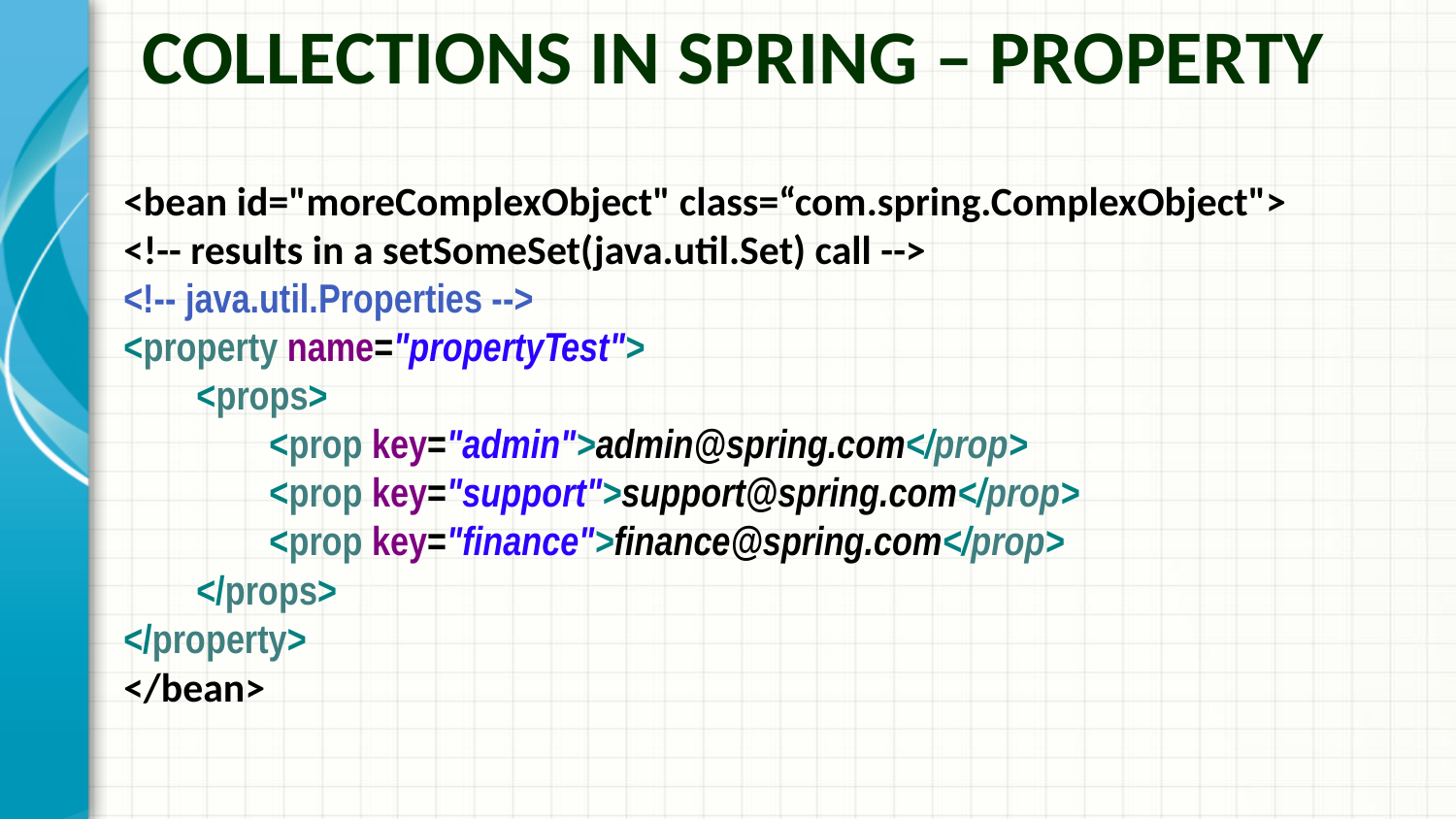

Collections in spring – Property
<bean id="moreComplexObject" class=“com.spring.ComplexObject">
<!-- results in a setSomeSet(java.util.Set) call -->
<!-- java.util.Properties -->
<property name="propertyTest">
<props>
<prop key="admin">admin@spring.com</prop>
<prop key="support">support@spring.com</prop>
<prop key="finance">finance@spring.com</prop>
</props>
</property>
</bean>